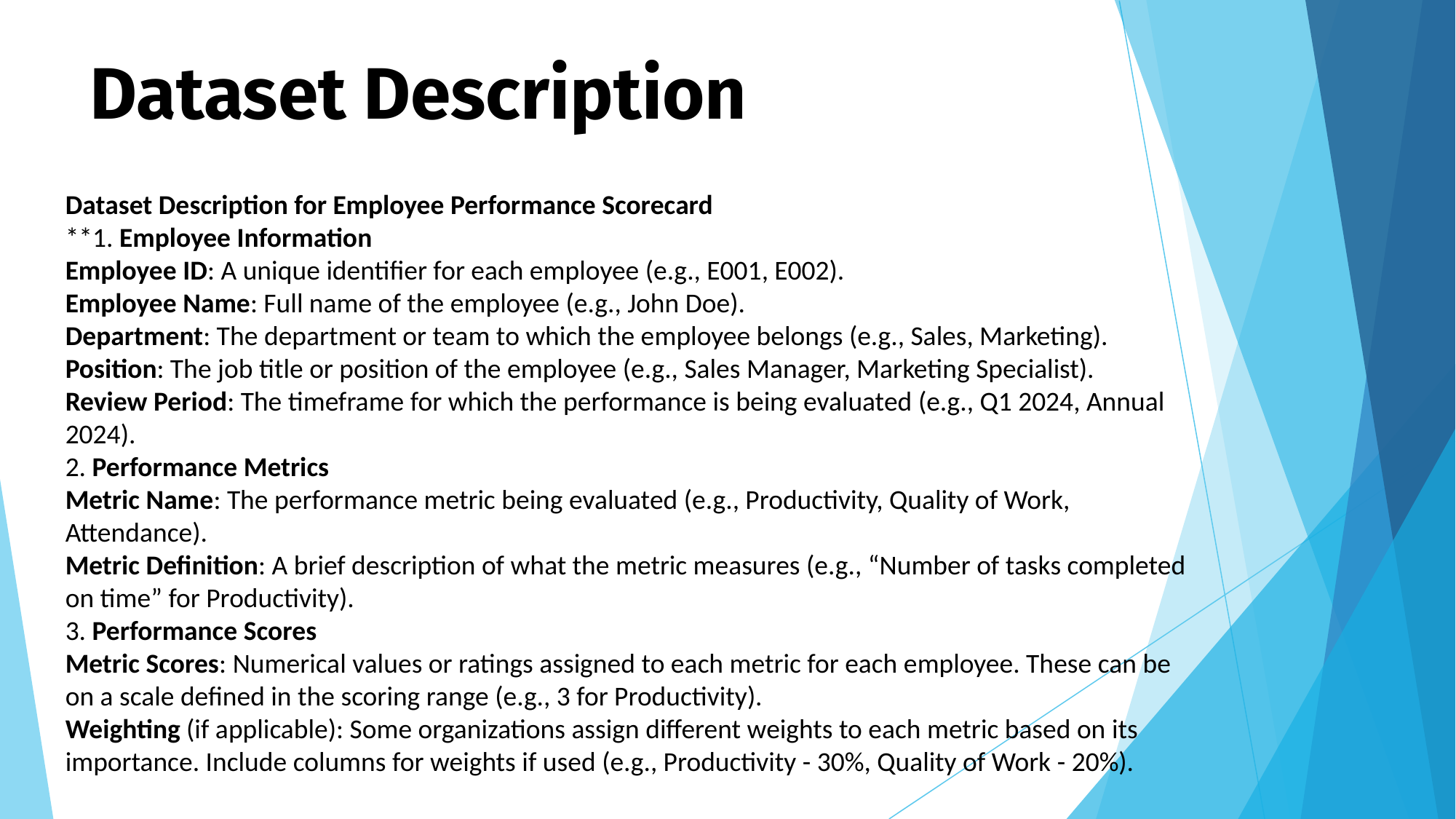

# Dataset Description
Dataset Description for Employee Performance Scorecard
**1. Employee Information
Employee ID: A unique identifier for each employee (e.g., E001, E002).
Employee Name: Full name of the employee (e.g., John Doe).
Department: The department or team to which the employee belongs (e.g., Sales, Marketing).
Position: The job title or position of the employee (e.g., Sales Manager, Marketing Specialist).
Review Period: The timeframe for which the performance is being evaluated (e.g., Q1 2024, Annual 2024).
2. Performance Metrics
Metric Name: The performance metric being evaluated (e.g., Productivity, Quality of Work, Attendance).
Metric Definition: A brief description of what the metric measures (e.g., “Number of tasks completed on time” for Productivity).
3. Performance Scores
Metric Scores: Numerical values or ratings assigned to each metric for each employee. These can be on a scale defined in the scoring range (e.g., 3 for Productivity).
Weighting (if applicable): Some organizations assign different weights to each metric based on its importance. Include columns for weights if used (e.g., Productivity - 30%, Quality of Work - 20%).